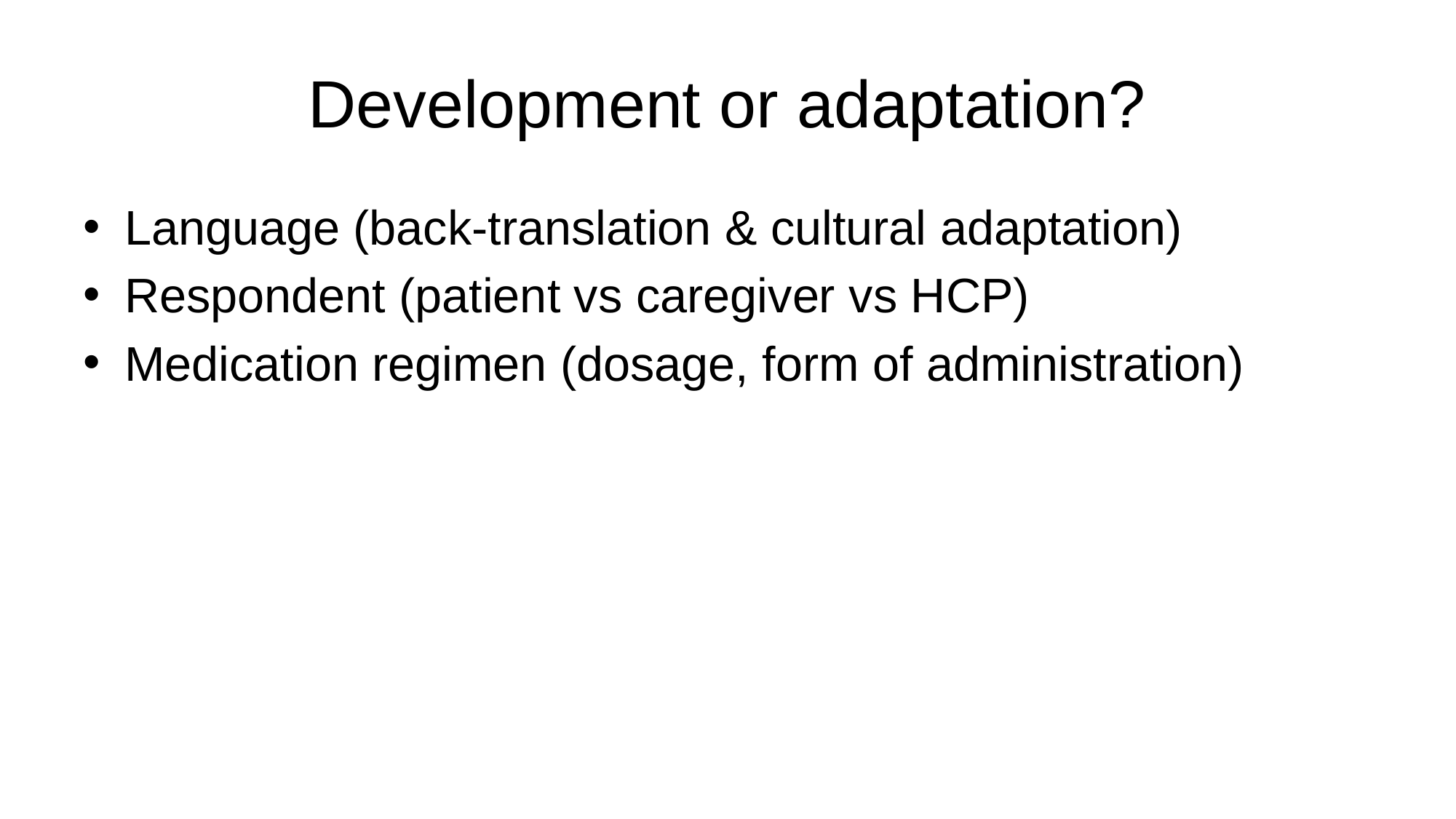

# Development or adaptation?
Language (back-translation & cultural adaptation)
Respondent (patient vs caregiver vs HCP)
Medication regimen (dosage, form of administration)